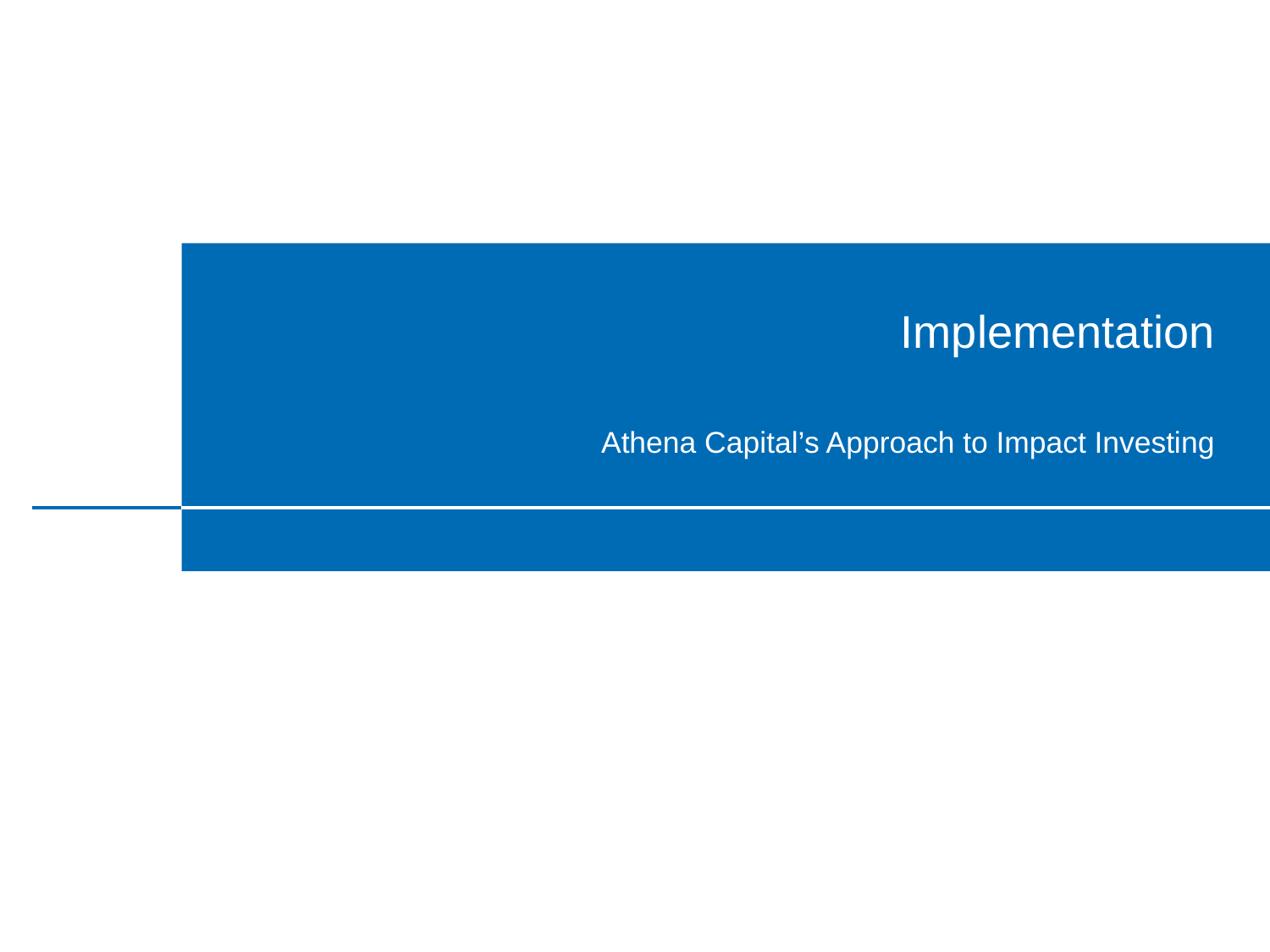

Implementation

Athena Capital’s Approach to Impact Investing